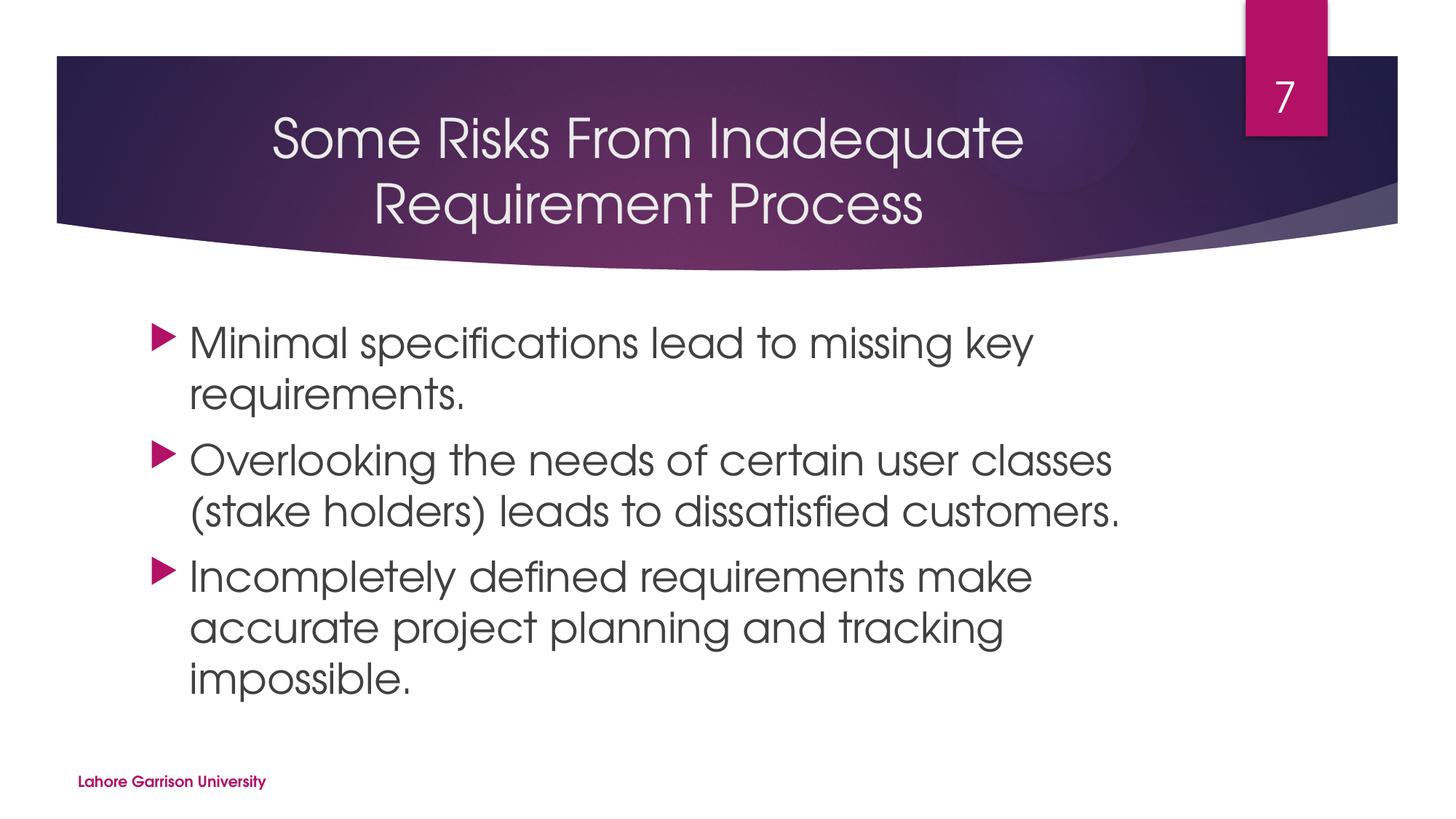

7
# Some Risks From Inadequate Requirement Process
Minimal specifications lead to missing key requirements.
Overlooking the needs of certain user classes (stake holders) leads to dissatisfied customers.
Incompletely defined requirements make accurate project planning and tracking impossible.

Lahore Garrison University